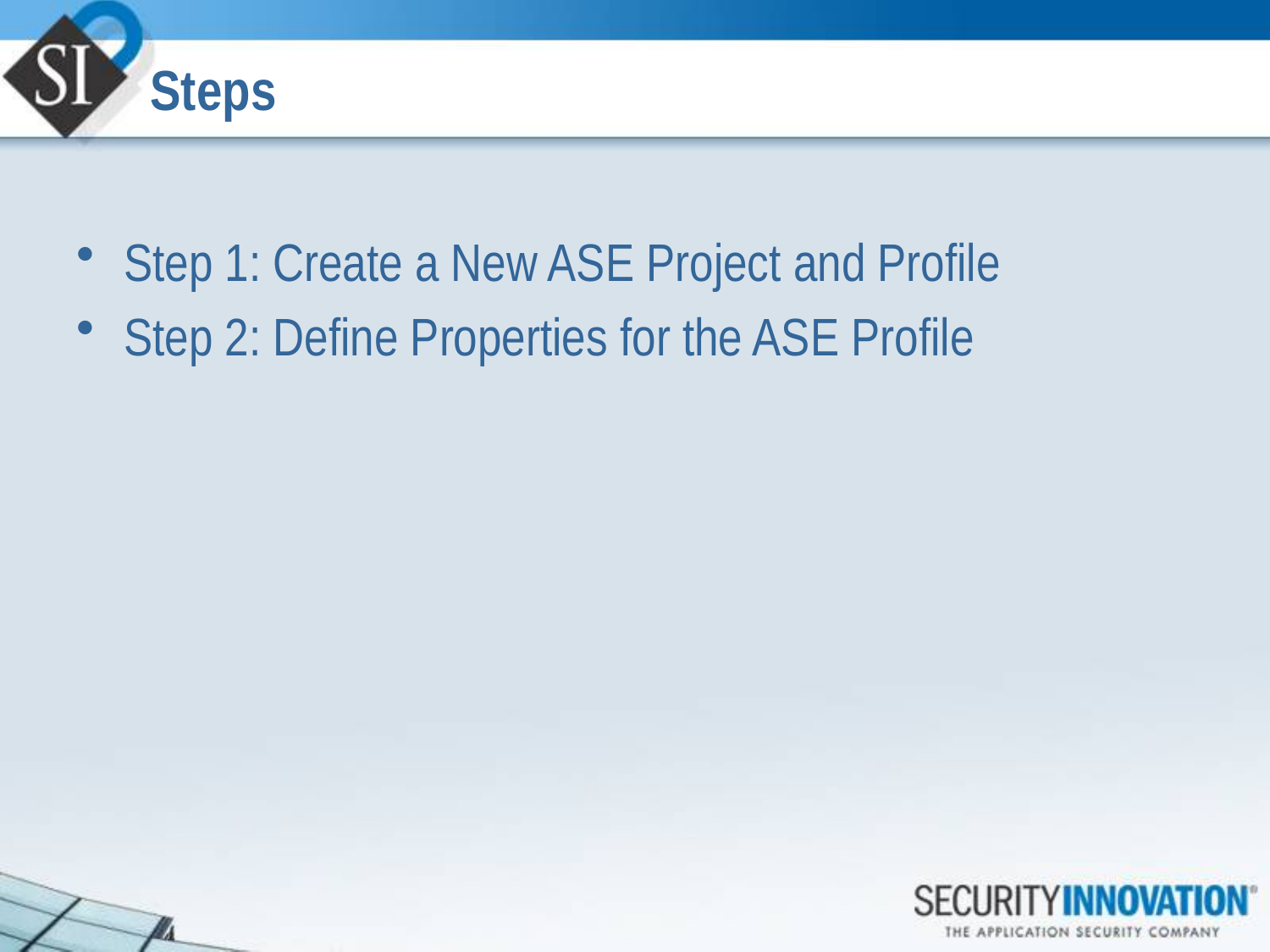

# Steps
Step 1: Create a New ASE Project and Profile
Step 2: Define Properties for the ASE Profile